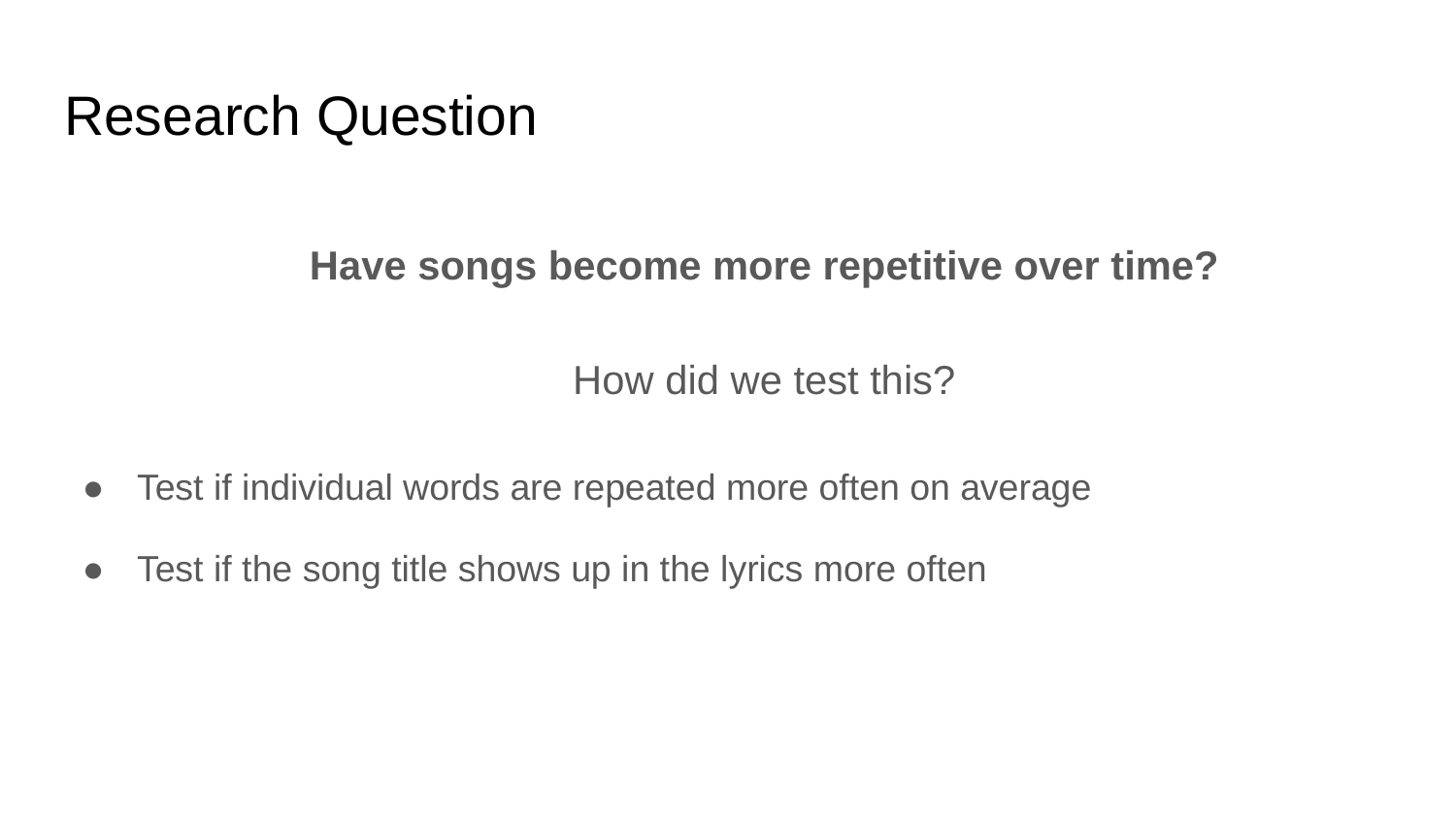

# Research Question
Have songs become more repetitive over time?
How did we test this?
Test if individual words are repeated more often on average
Test if the song title shows up in the lyrics more often